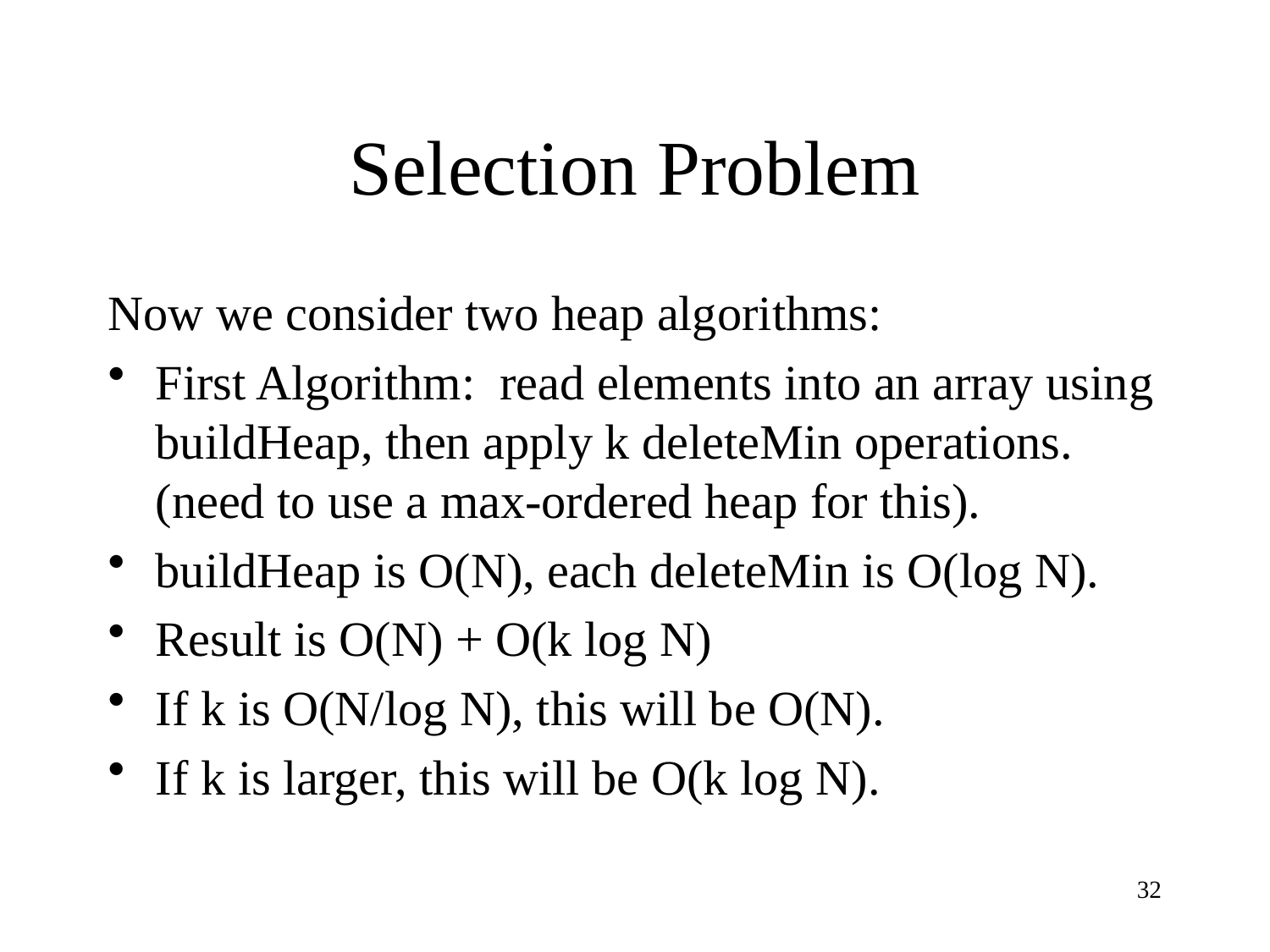

# Selection Problem
Now we consider two heap algorithms:
First Algorithm:  read elements into an array using buildHeap, then apply k deleteMin operations.  (need to use a max-ordered heap for this).
buildHeap is O(N), each deleteMin is O(log N).
Result is O(N) + O(k log N)
If k is O(N/log N), this will be O(N).
If k is larger, this will be O(k log N).
32